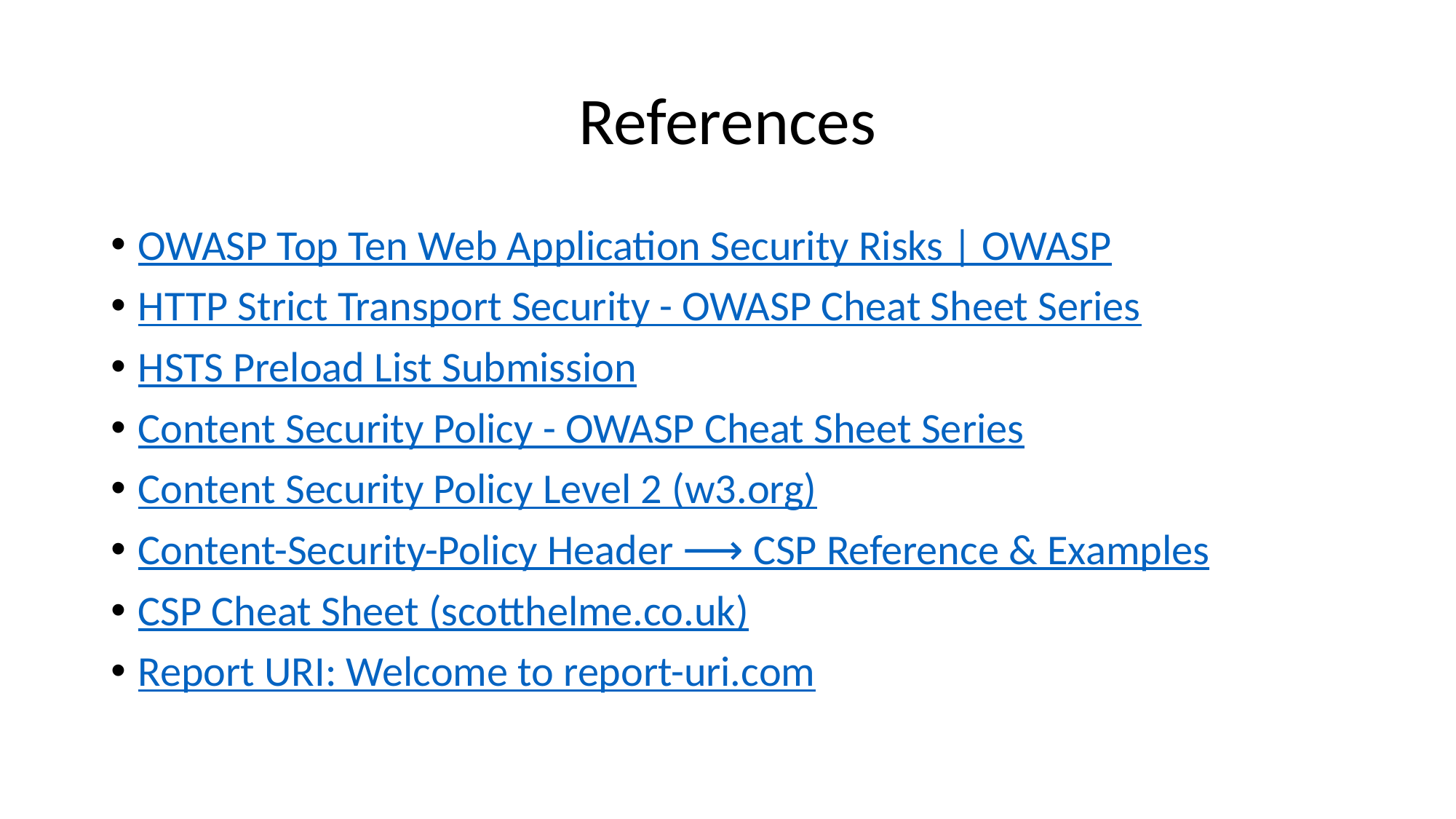

# References
OWASP Top Ten Web Application Security Risks | OWASP
HTTP Strict Transport Security - OWASP Cheat Sheet Series
HSTS Preload List Submission
Content Security Policy - OWASP Cheat Sheet Series
Content Security Policy Level 2 (w3.org)
Content-Security-Policy Header ⟶ CSP Reference & Examples
CSP Cheat Sheet (scotthelme.co.uk)
Report URI: Welcome to report-uri.com